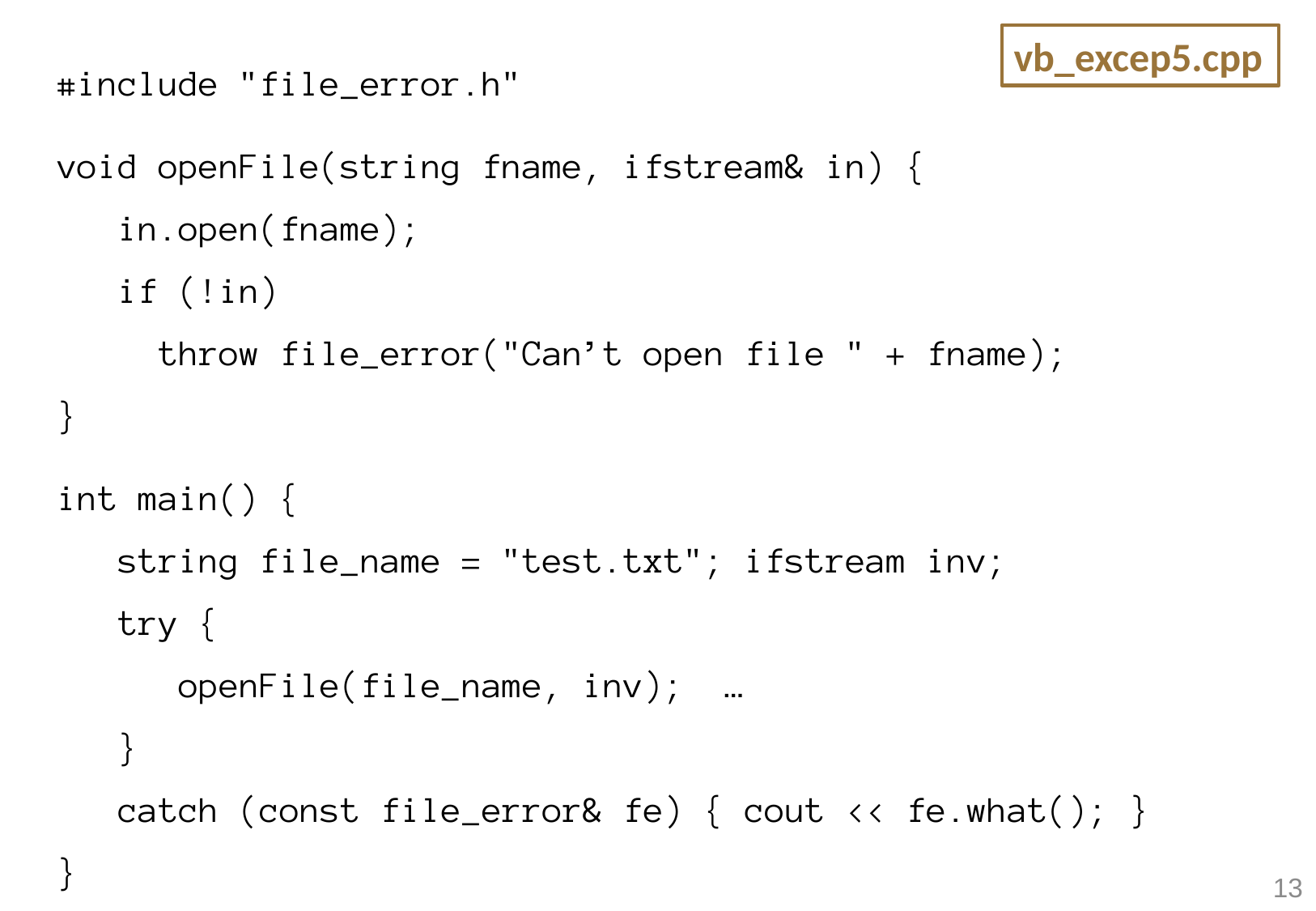

vb_excep5.cpp
#include "file_error.h"
void openFile(string fname, ifstream& in) {
   in.open(fname);
   if (!in)
     throw file_error("Can’t open file " + fname);
}
int main() {
   string file_name = "test.txt"; ifstream inv;
   try {
      openFile(file_name, inv);  …
   }
   catch (const file_error& fe) { cout << fe.what(); }
}

13